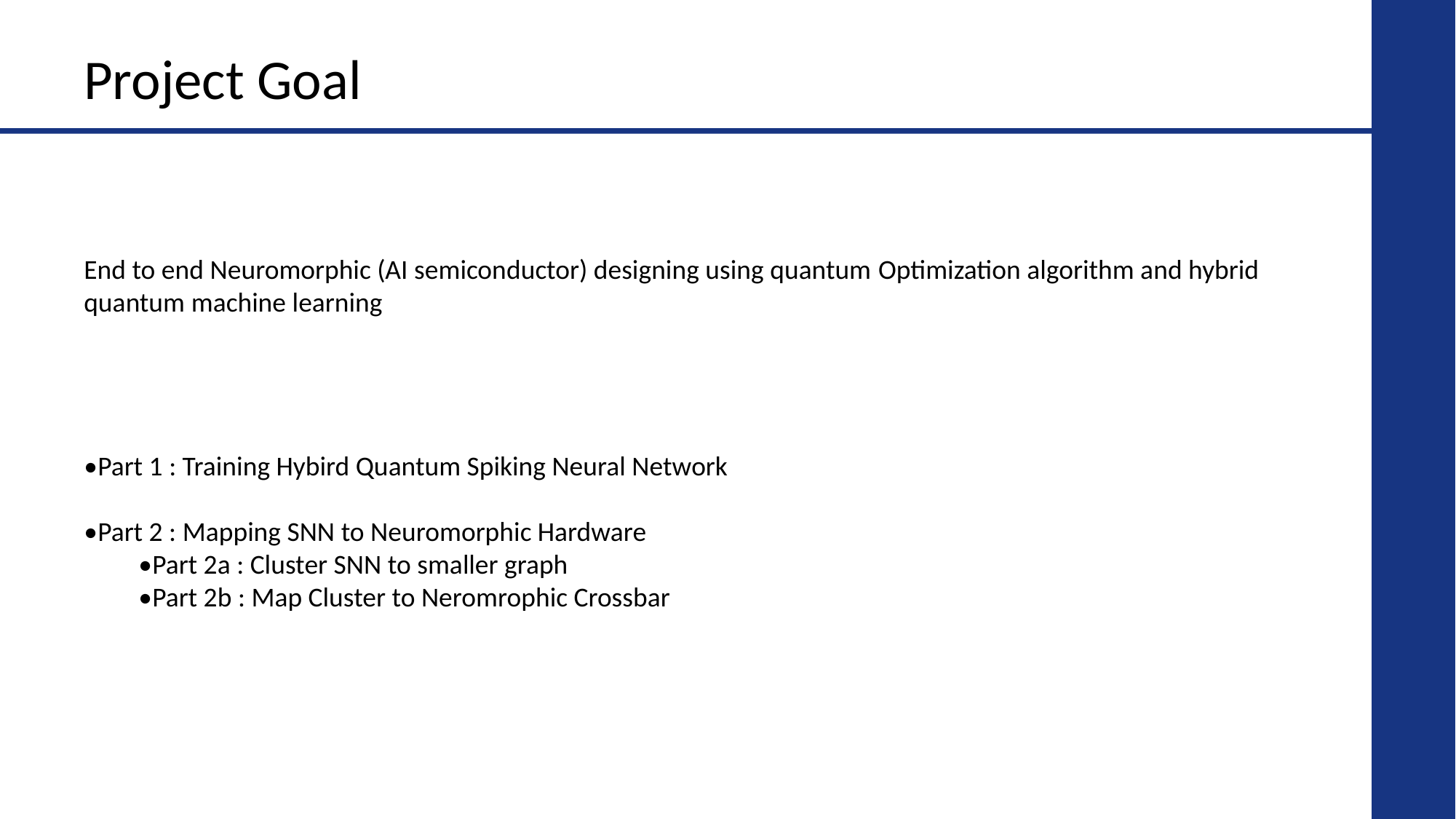

# Project Goal

End to end Neuromorphic (AI semiconductor) designing using quantum Optimization algorithm and hybrid quantum machine learning

•Part 1 : Training Hybird Quantum Spiking Neural Network

•Part 2 : Mapping SNN to Neuromorphic Hardware
•Part 2a : Cluster SNN to smaller graph
•Part 2b : Map Cluster to Neromrophic Crossbar